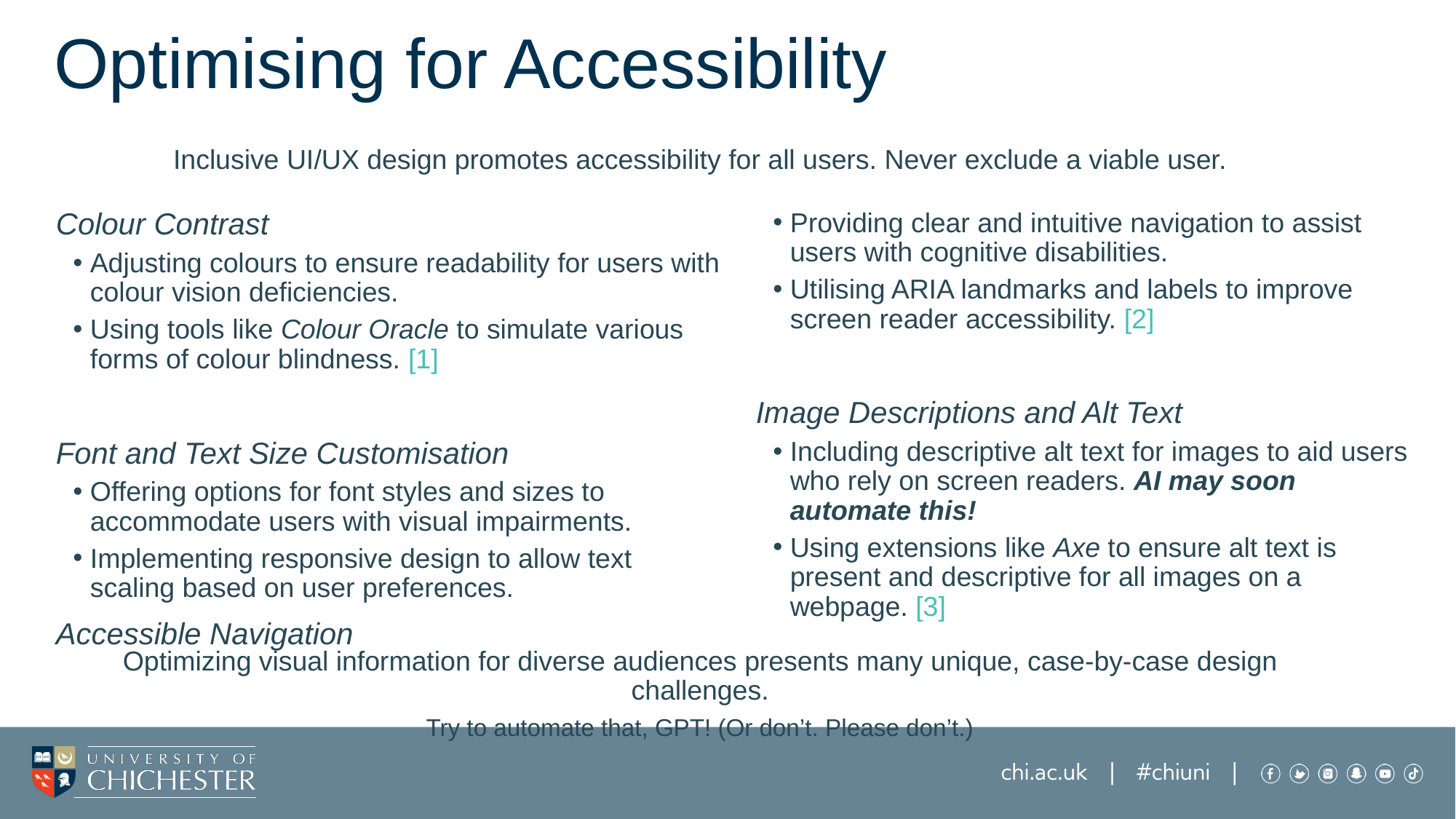

# Optimising for Accessibility
Inclusive UI/UX design promotes accessibility for all users. Never exclude a viable user.

Optimizing visual information for diverse audiences presents many unique, case-by-case design challenges.
Try to automate that, GPT! (Or don’t. Please don’t.)
Colour Contrast
Adjusting colours to ensure readability for users with colour vision deficiencies.
Using tools like Colour Oracle to simulate various forms of colour blindness. [1]

Font and Text Size Customisation
Offering options for font styles and sizes to accommodate users with visual impairments.
Implementing responsive design to allow text scaling based on user preferences.
Accessible Navigation
Providing clear and intuitive navigation to assist users with cognitive disabilities.
Utilising ARIA landmarks and labels to improve screen reader accessibility. [2]

Image Descriptions and Alt Text
Including descriptive alt text for images to aid users who rely on screen readers. AI may soon automate this!
Using extensions like Axe to ensure alt text is present and descriptive for all images on a webpage. [3]